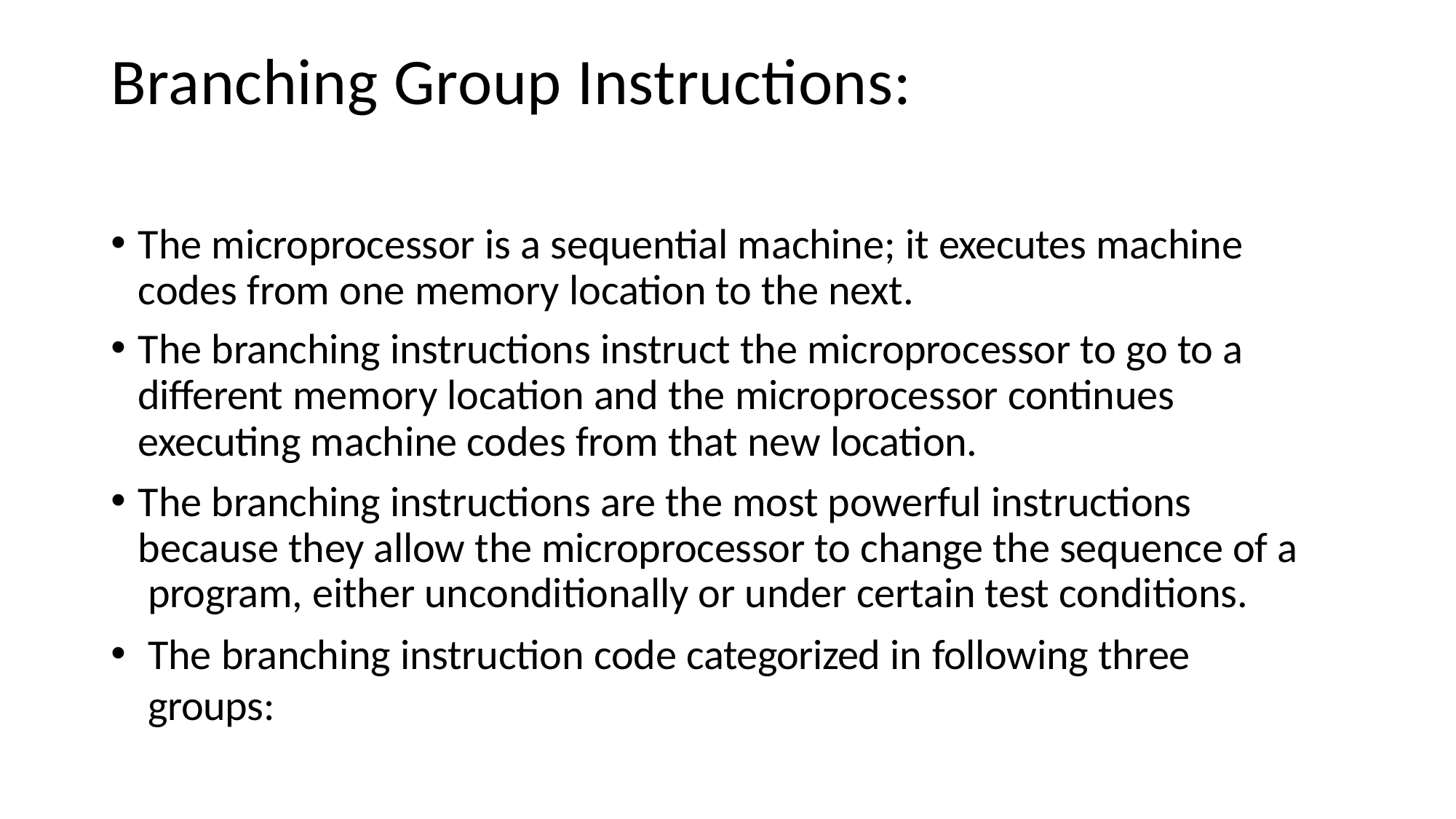

# Branching Group Instructions:
The microprocessor is a sequential machine; it executes machine  codes from one memory location to the next.
The branching instructions instruct the microprocessor to go to a  different memory location and the microprocessor continues  executing machine codes from that new location.
The branching instructions are the most powerful instructions  because they allow the microprocessor to change the sequence of a  program, either unconditionally or under certain test conditions.
The branching instruction code categorized in following three groups: